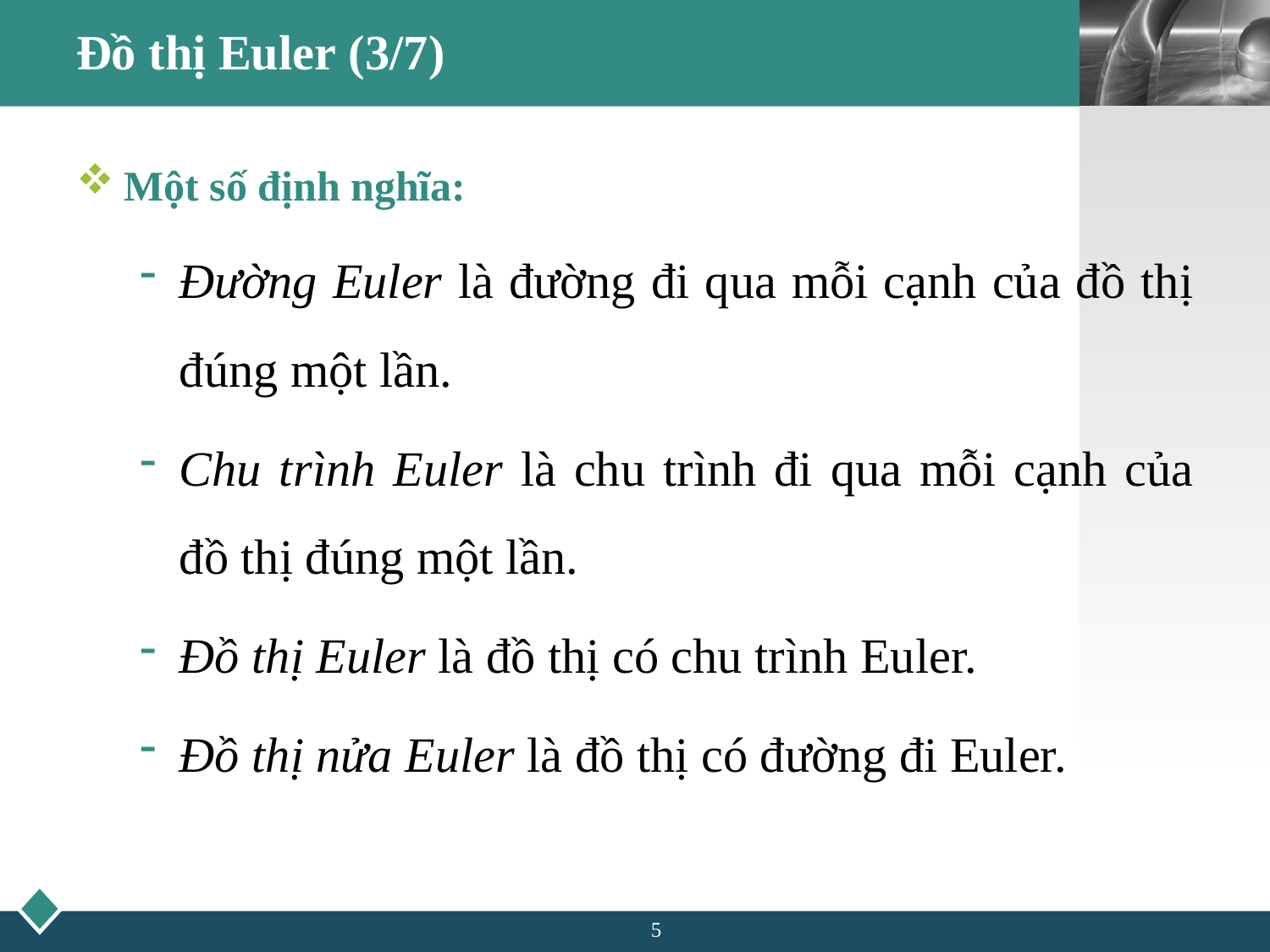

# Đồ thị Euler (3/7)
Một số định nghĩa:
Đường Euler là đường đi qua mỗi cạnh của đồ thị đúng một lần.
Chu trình Euler là chu trình đi qua mỗi cạnh của đồ thị đúng một lần.
Đồ thị Euler là đồ thị có chu trình Euler.
Đồ thị nửa Euler là đồ thị có đường đi Euler.
5